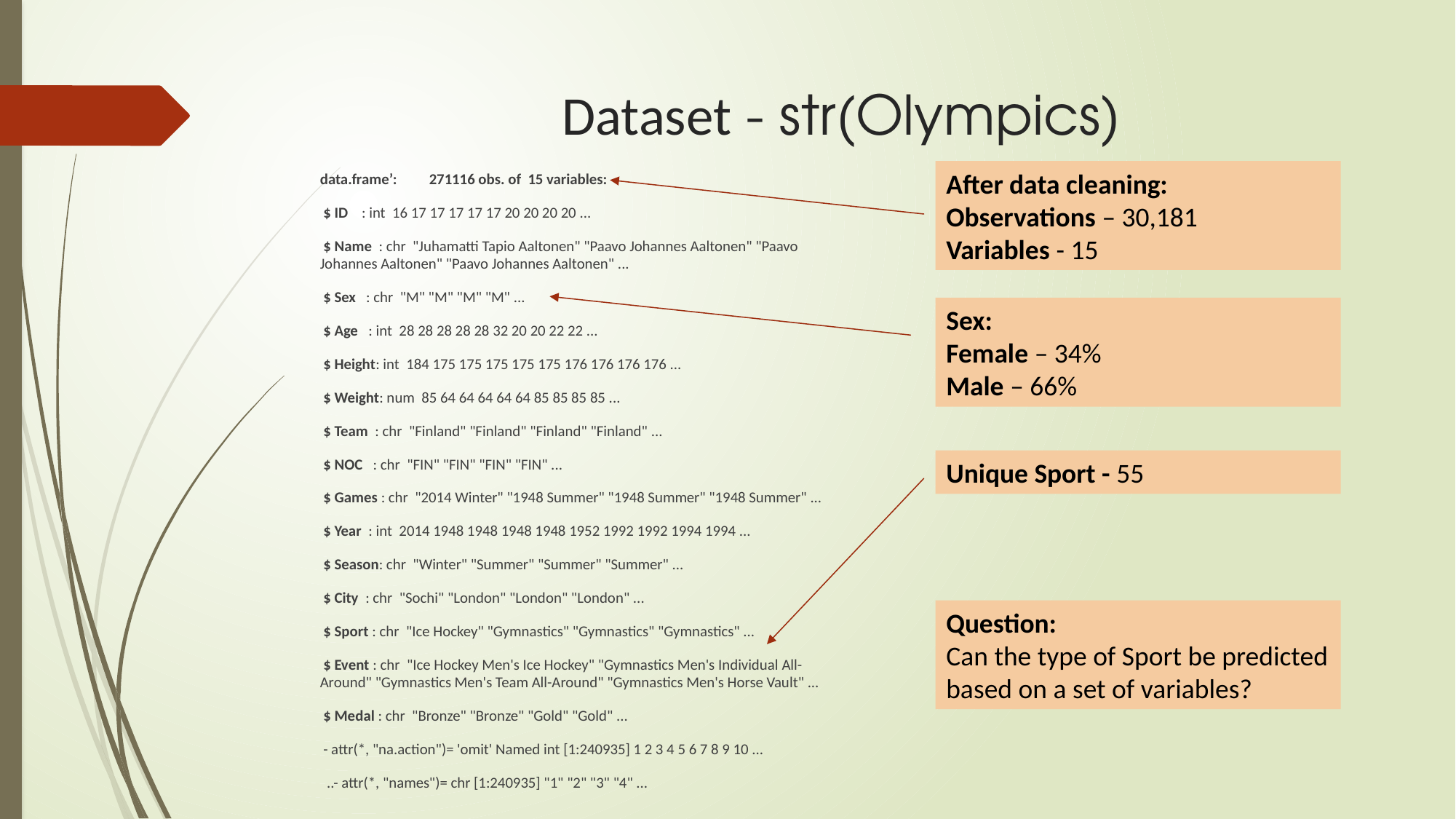

# Dataset - str(Olympics)
After data cleaning:
Observations – 30,181
Variables - 15
data.frame’:	271116 obs. of  15 variables:
 $ ID    : int  16 17 17 17 17 17 20 20 20 20 ...
 $ Name  : chr  "Juhamatti Tapio Aaltonen" "Paavo Johannes Aaltonen" "Paavo Johannes Aaltonen" "Paavo Johannes Aaltonen" ...
 $ Sex   : chr  "M" "M" "M" "M" ...
 $ Age   : int  28 28 28 28 28 32 20 20 22 22 ...
 $ Height: int  184 175 175 175 175 175 176 176 176 176 ...
 $ Weight: num  85 64 64 64 64 64 85 85 85 85 ...
 $ Team  : chr  "Finland" "Finland" "Finland" "Finland" ...
 $ NOC   : chr  "FIN" "FIN" "FIN" "FIN" ...
 $ Games : chr  "2014 Winter" "1948 Summer" "1948 Summer" "1948 Summer" ...
 $ Year  : int  2014 1948 1948 1948 1948 1952 1992 1992 1994 1994 ...
 $ Season: chr  "Winter" "Summer" "Summer" "Summer" ...
 $ City  : chr  "Sochi" "London" "London" "London" ...
 $ Sport : chr  "Ice Hockey" "Gymnastics" "Gymnastics" "Gymnastics" ...
 $ Event : chr  "Ice Hockey Men's Ice Hockey" "Gymnastics Men's Individual All-Around" "Gymnastics Men's Team All-Around" "Gymnastics Men's Horse Vault" ...
 $ Medal : chr  "Bronze" "Bronze" "Gold" "Gold" ...
 - attr(*, "na.action")= 'omit' Named int [1:240935] 1 2 3 4 5 6 7 8 9 10 ...
  ..- attr(*, "names")= chr [1:240935] "1" "2" "3" "4" ...
Sex:
Female – 34%
Male – 66%
Unique Sport - 55
Question:
Can the type of Sport be predicted based on a set of variables?